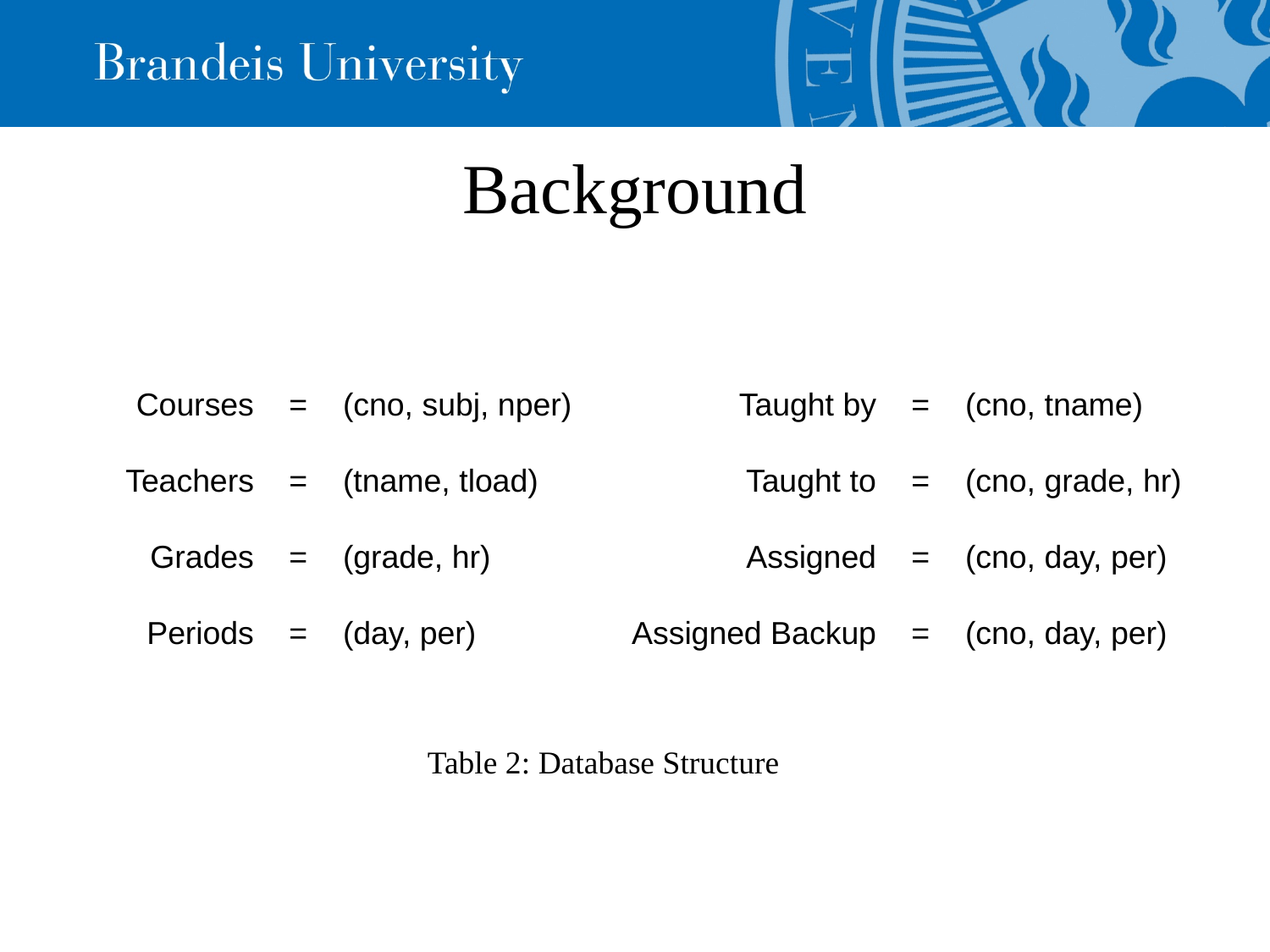

Background
| Courses | = | (cno, subj, nper) | Taught by | = | (cno, tname) |
| --- | --- | --- | --- | --- | --- |
| Teachers | = | (tname, tload) | Taught to | = | (cno, grade, hr) |
| Grades | = | (grade, hr) | Assigned | = | (cno, day, per) |
| Periods | = | (day, per) | Assigned Backup | = | (cno, day, per) |
Table 2: Database Structure